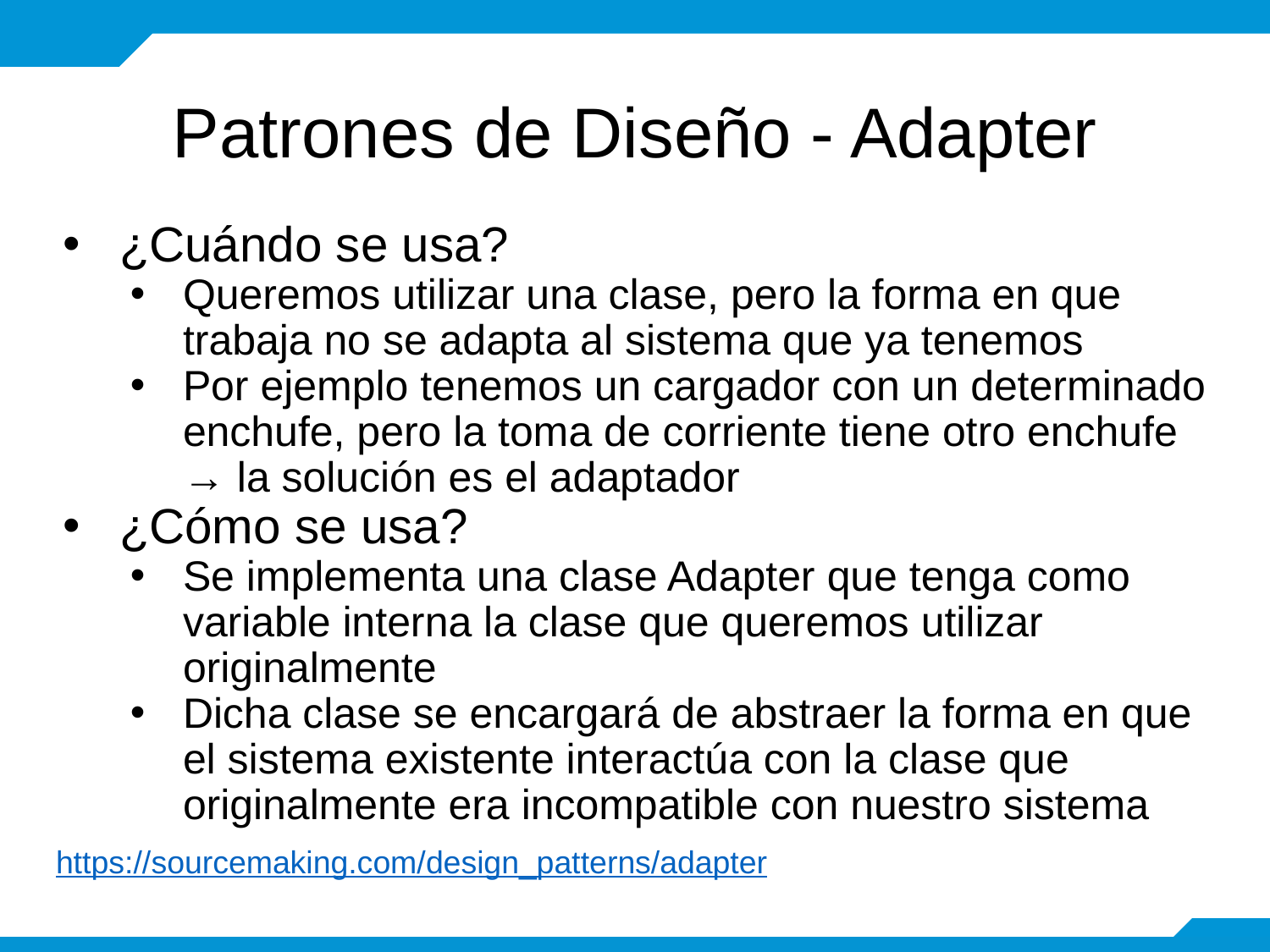

# Patrones de Diseño - Adapter
¿Cuándo se usa?
Queremos utilizar una clase, pero la forma en que trabaja no se adapta al sistema que ya tenemos
Por ejemplo tenemos un cargador con un determinado enchufe, pero la toma de corriente tiene otro enchufe → la solución es el adaptador
¿Cómo se usa?
Se implementa una clase Adapter que tenga como variable interna la clase que queremos utilizar originalmente
Dicha clase se encargará de abstraer la forma en que el sistema existente interactúa con la clase que originalmente era incompatible con nuestro sistema
https://sourcemaking.com/design_patterns/adapter